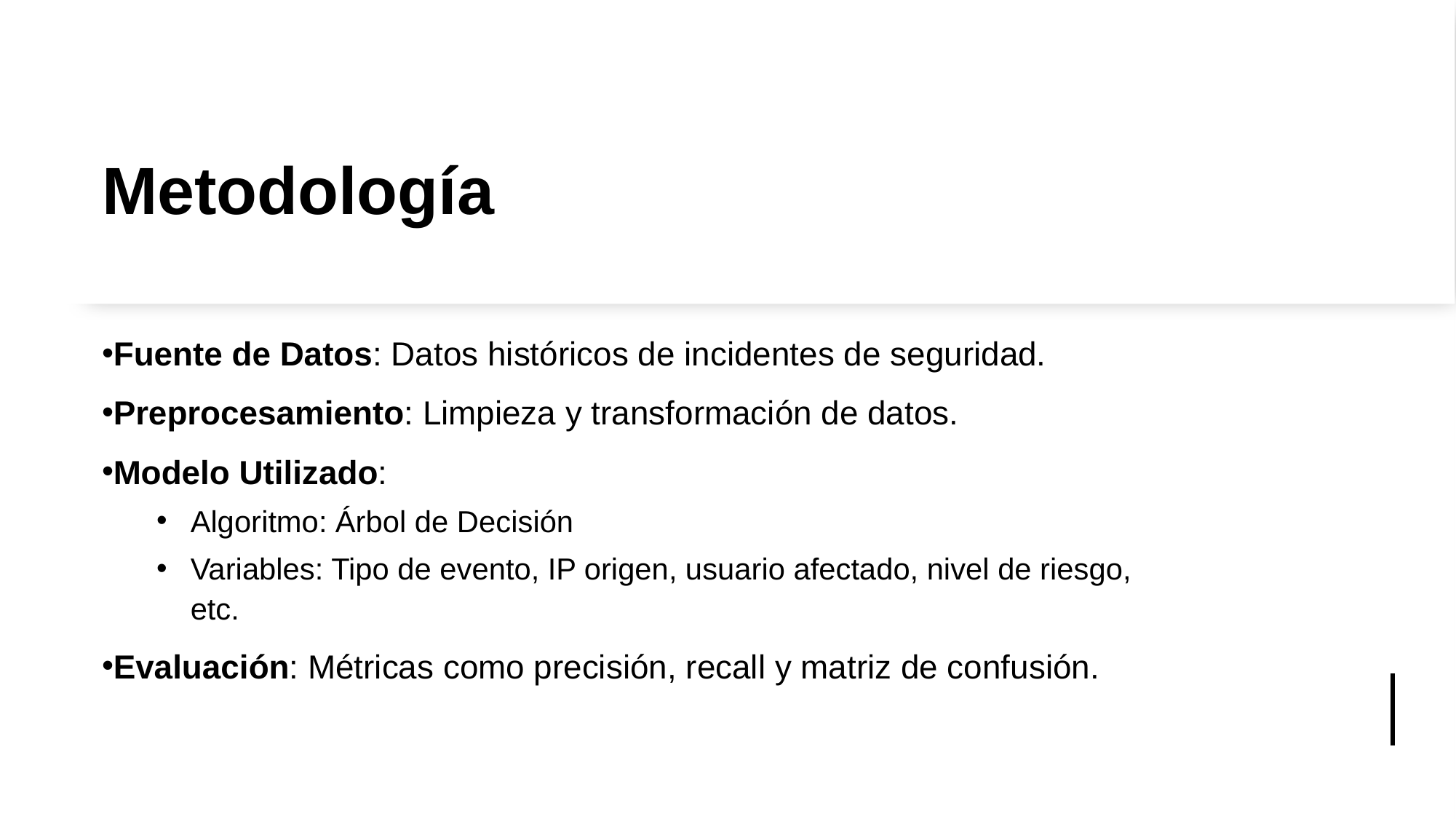

# Metodología
Fuente de Datos: Datos históricos de incidentes de seguridad.
Preprocesamiento: Limpieza y transformación de datos.
Modelo Utilizado:
Algoritmo: Árbol de Decisión
Variables: Tipo de evento, IP origen, usuario afectado, nivel de riesgo, etc.
Evaluación: Métricas como precisión, recall y matriz de confusión.